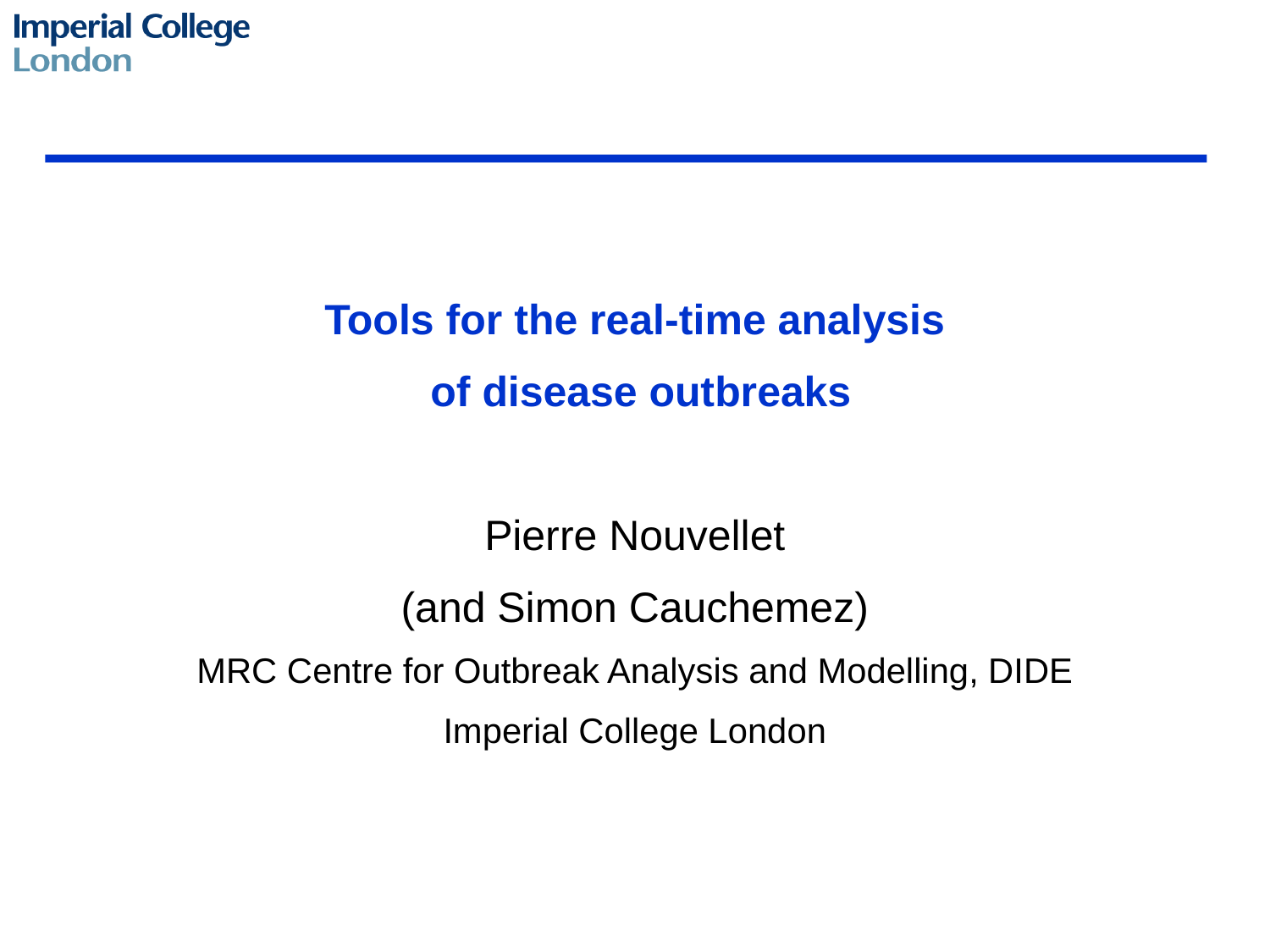

Tools for the real-time analysis
 of disease outbreaks

Pierre Nouvellet
(and Simon Cauchemez)
MRC Centre for Outbreak Analysis and Modelling, DIDE
Imperial College London